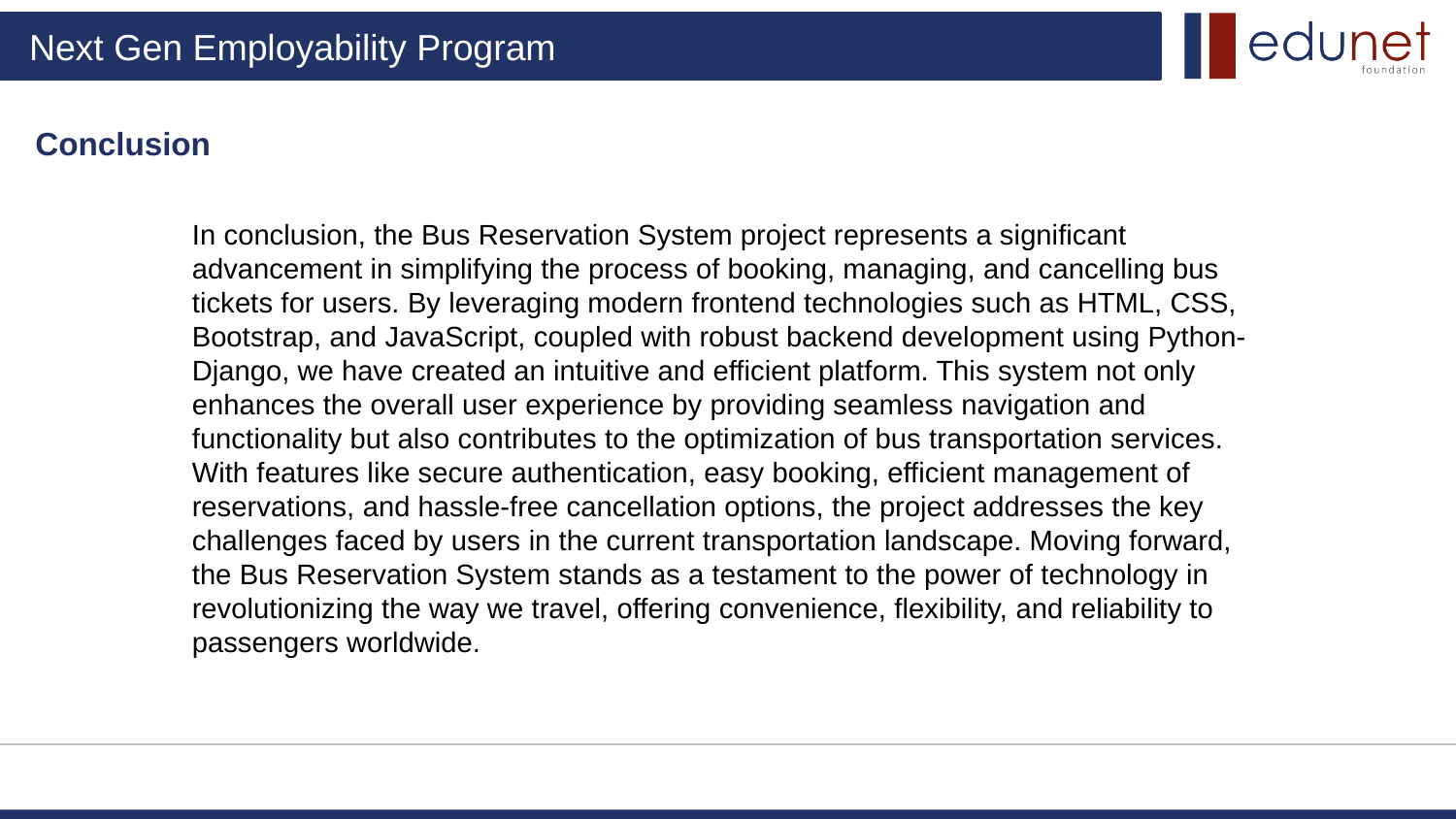

Conclusion
In conclusion, the Bus Reservation System project represents a significant advancement in simplifying the process of booking, managing, and cancelling bus tickets for users. By leveraging modern frontend technologies such as HTML, CSS, Bootstrap, and JavaScript, coupled with robust backend development using Python-Django, we have created an intuitive and efficient platform. This system not only enhances the overall user experience by providing seamless navigation and functionality but also contributes to the optimization of bus transportation services. With features like secure authentication, easy booking, efficient management of reservations, and hassle-free cancellation options, the project addresses the key challenges faced by users in the current transportation landscape. Moving forward, the Bus Reservation System stands as a testament to the power of technology in revolutionizing the way we travel, offering convenience, flexibility, and reliability to passengers worldwide.